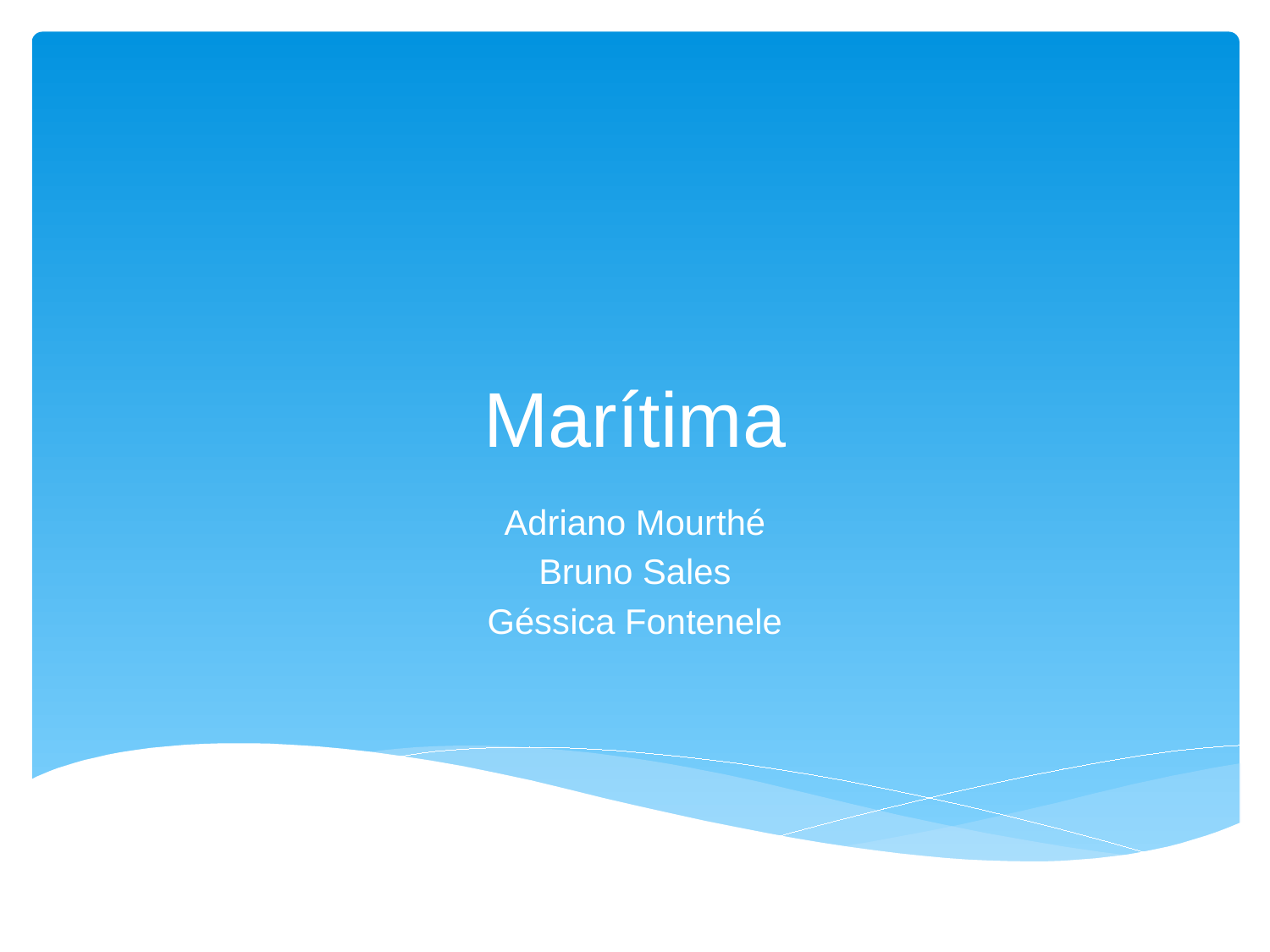

# Marítima
Adriano Mourthé
Bruno Sales
Géssica Fontenele